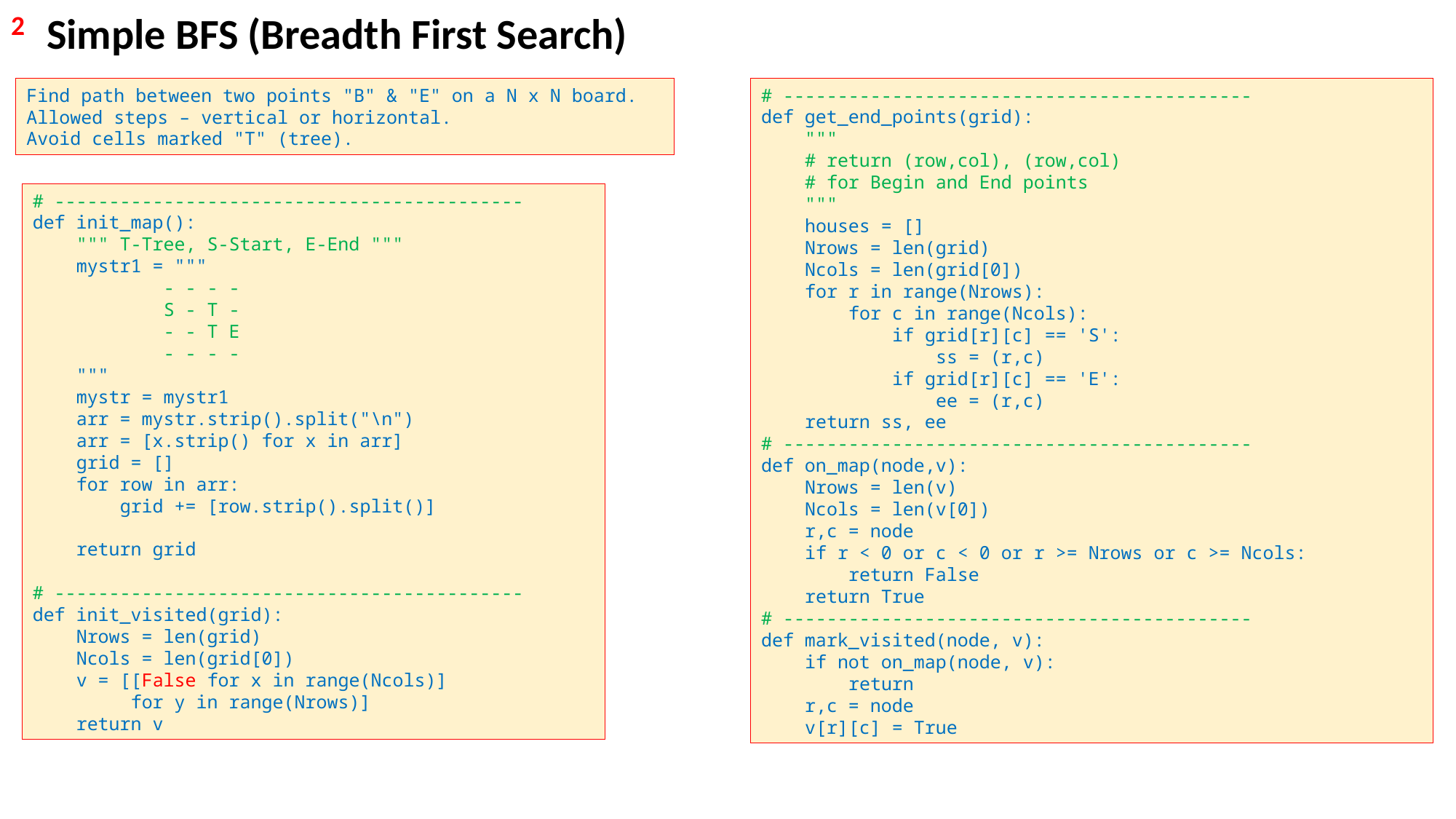

Simple BFS (Breadth First Search)
2
Find path between two points "B" & "E" on a N x N board.
Allowed steps – vertical or horizontal.
Avoid cells marked "T" (tree).
# -------------------------------------------
def get_end_points(grid):
    """
    # return (row,col), (row,col)
    # for Begin and End points
    """
    houses = []
    Nrows = len(grid)
    Ncols = len(grid[0])
    for r in range(Nrows):
        for c in range(Ncols):
            if grid[r][c] == 'S':
                ss = (r,c)
            if grid[r][c] == 'E':
                ee = (r,c)
    return ss, ee
# -------------------------------------------
def on_map(node,v):
    Nrows = len(v)
    Ncols = len(v[0])
    r,c = node
    if r < 0 or c < 0 or r >= Nrows or c >= Ncols:
        return False
    return True
# -------------------------------------------
def mark_visited(node, v):
    if not on_map(node, v):
        return
    r,c = node
    v[r][c] = True
# -------------------------------------------
def init_map():
    """ T-Tree, S-Start, E-End """
    mystr1 = """
            - - - -
            S - T -
            - - T E
            - - - -
    """
    mystr = mystr1
    arr = mystr.strip().split("\n")
    arr = [x.strip() for x in arr]
    grid = []
    for row in arr:
        grid += [row.strip().split()]

    return grid

# -------------------------------------------
def init_visited(grid):
    Nrows = len(grid)
    Ncols = len(grid[0])
    v = [[False for x in range(Ncols)]
         for y in range(Nrows)]
    return v